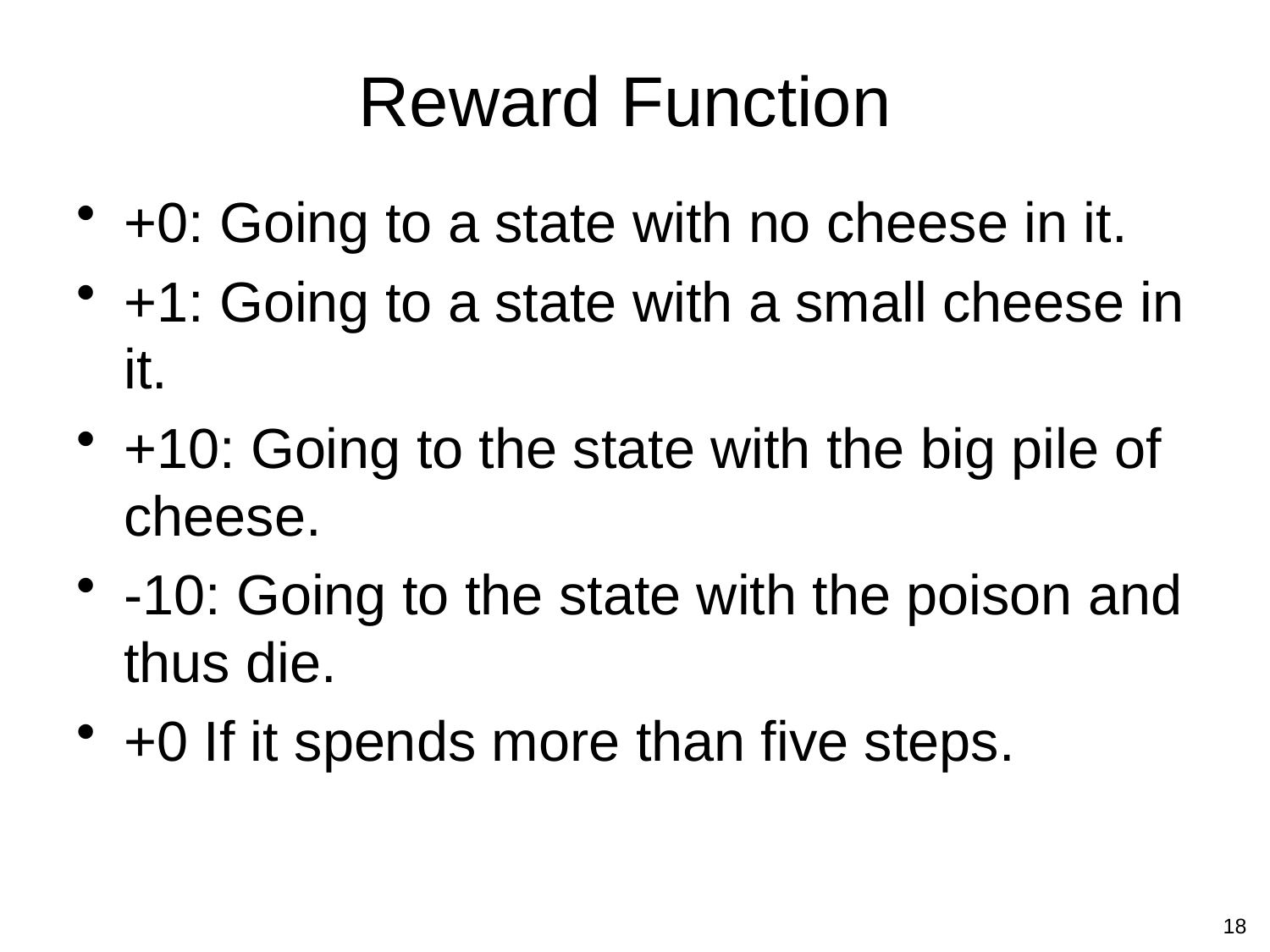

# Reward Function
+0: Going to a state with no cheese in it.
+1: Going to a state with a small cheese in it.
+10: Going to the state with the big pile of cheese.
-10: Going to the state with the poison and thus die.
+0 If it spends more than five steps.
18